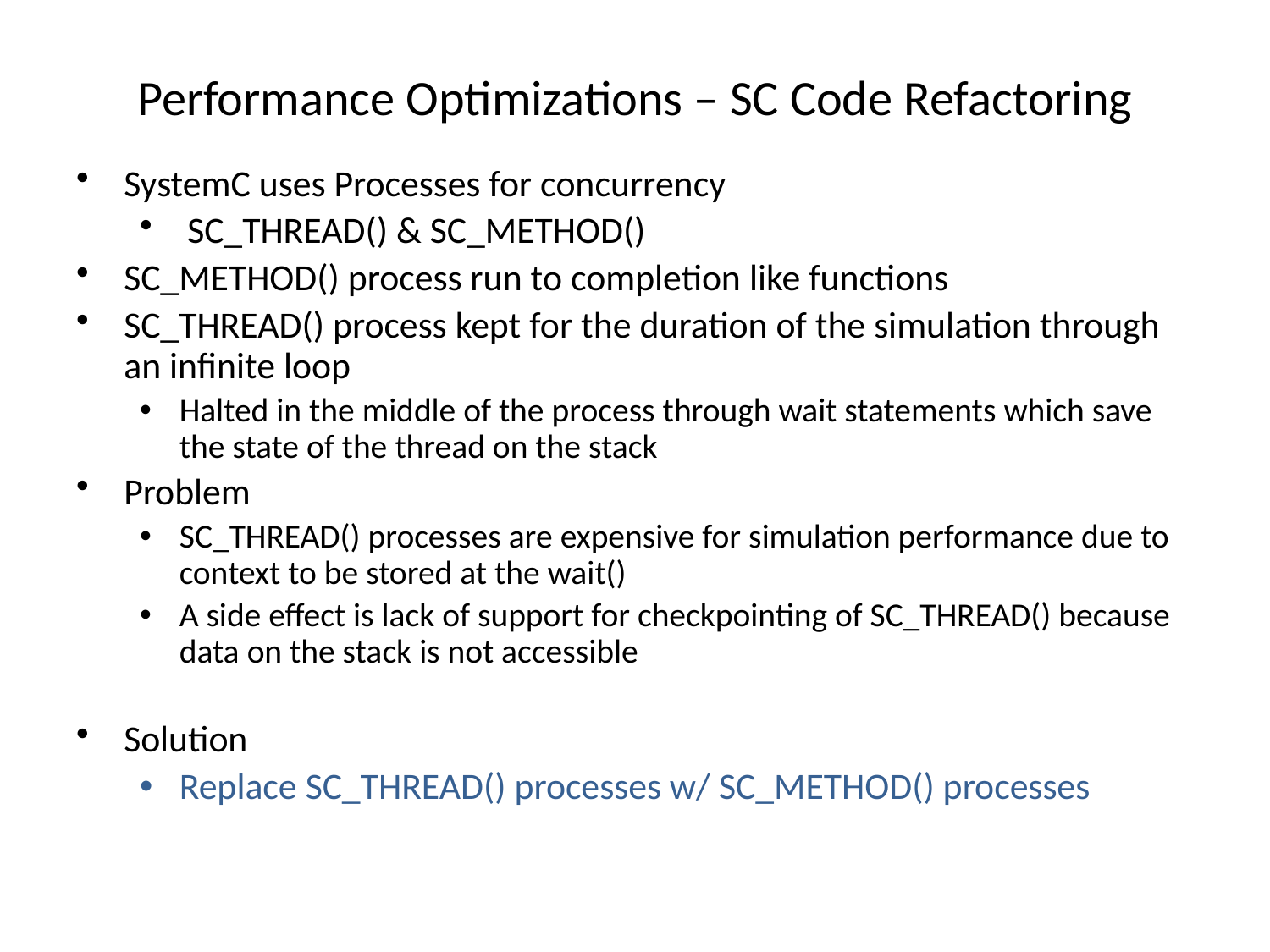

Performance Optimizations – SC Code Refactoring
SystemC uses Processes for concurrency
SC_THREAD() & SC_METHOD()
SC_METHOD() process run to completion like functions
SC_THREAD() process kept for the duration of the simulation through an infinite loop
Halted in the middle of the process through wait statements which save the state of the thread on the stack
Problem
SC_THREAD() processes are expensive for simulation performance due to context to be stored at the wait()
A side effect is lack of support for checkpointing of SC_THREAD() because data on the stack is not accessible

Solution
Replace SC_THREAD() processes w/ SC_METHOD() processes